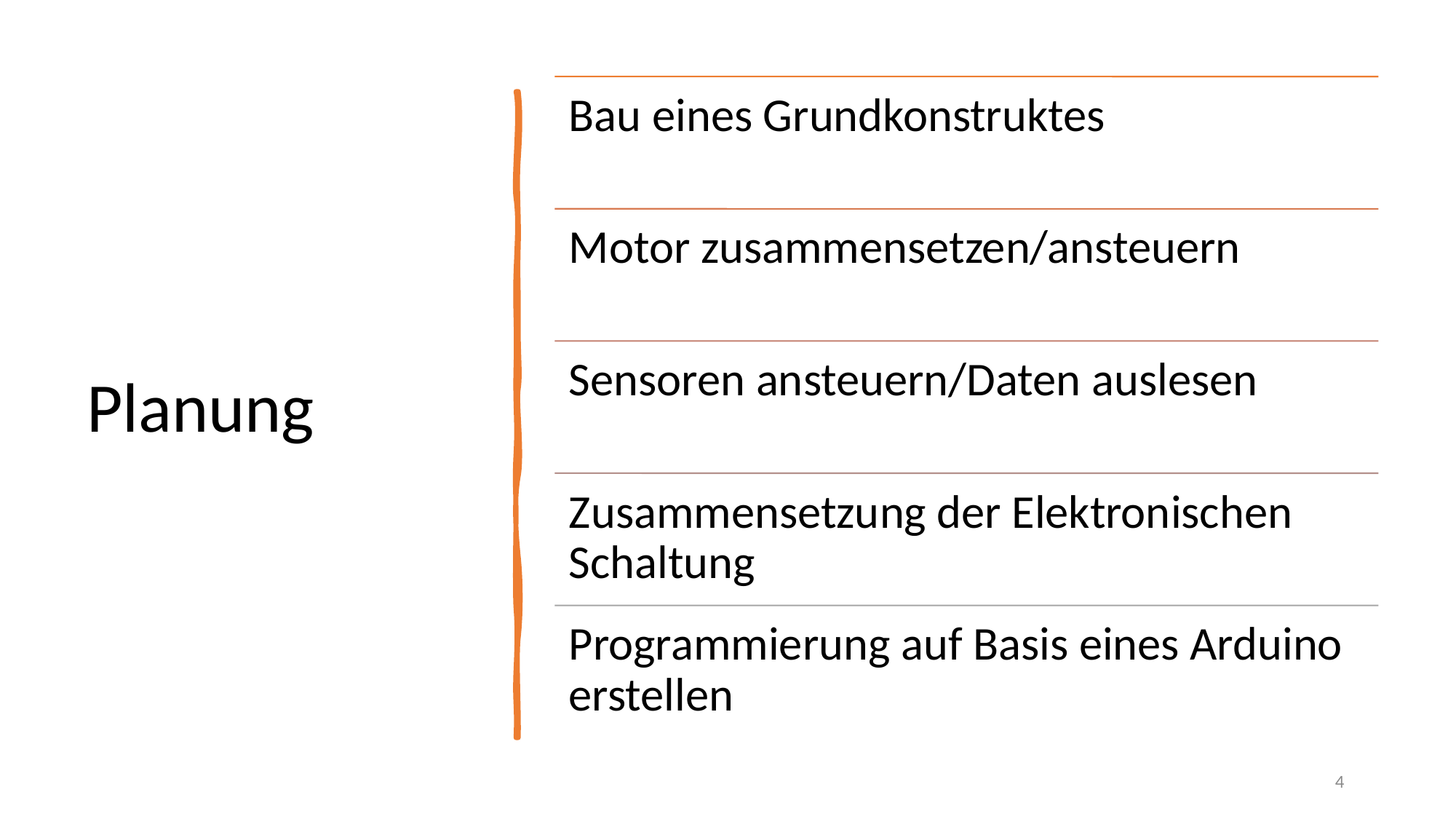

Bau eines Grundkonstruktes
Motor zusammensetzen/ansteuern
Sensoren ansteuern/Daten auslesen
Zusammensetzung der Elektronischen Schaltung
Programmierung auf Basis eines Arduino erstellen
# Planung

4